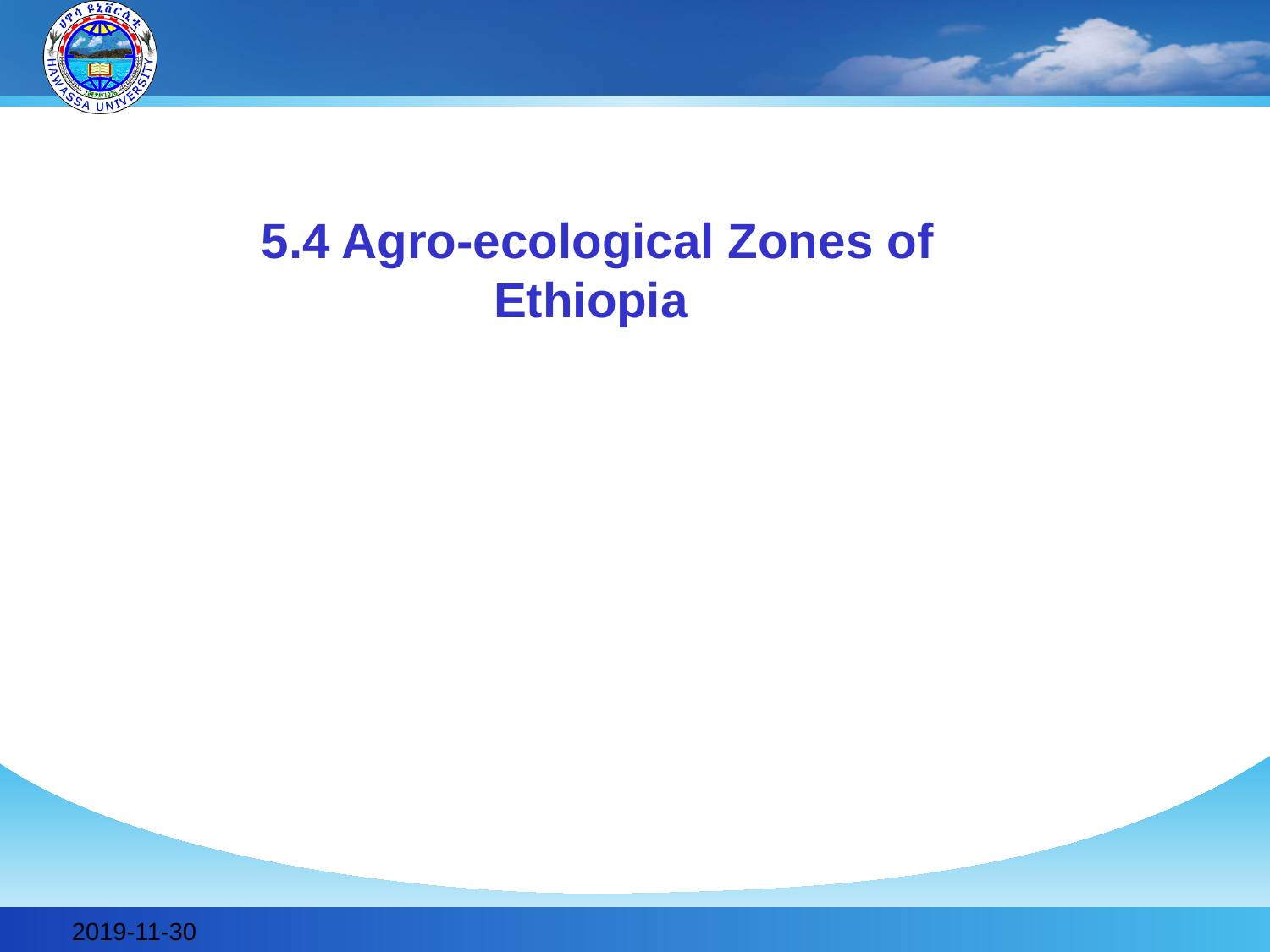

# 5.4 Agro-ecological Zones of Ethiopia

2019-11-30